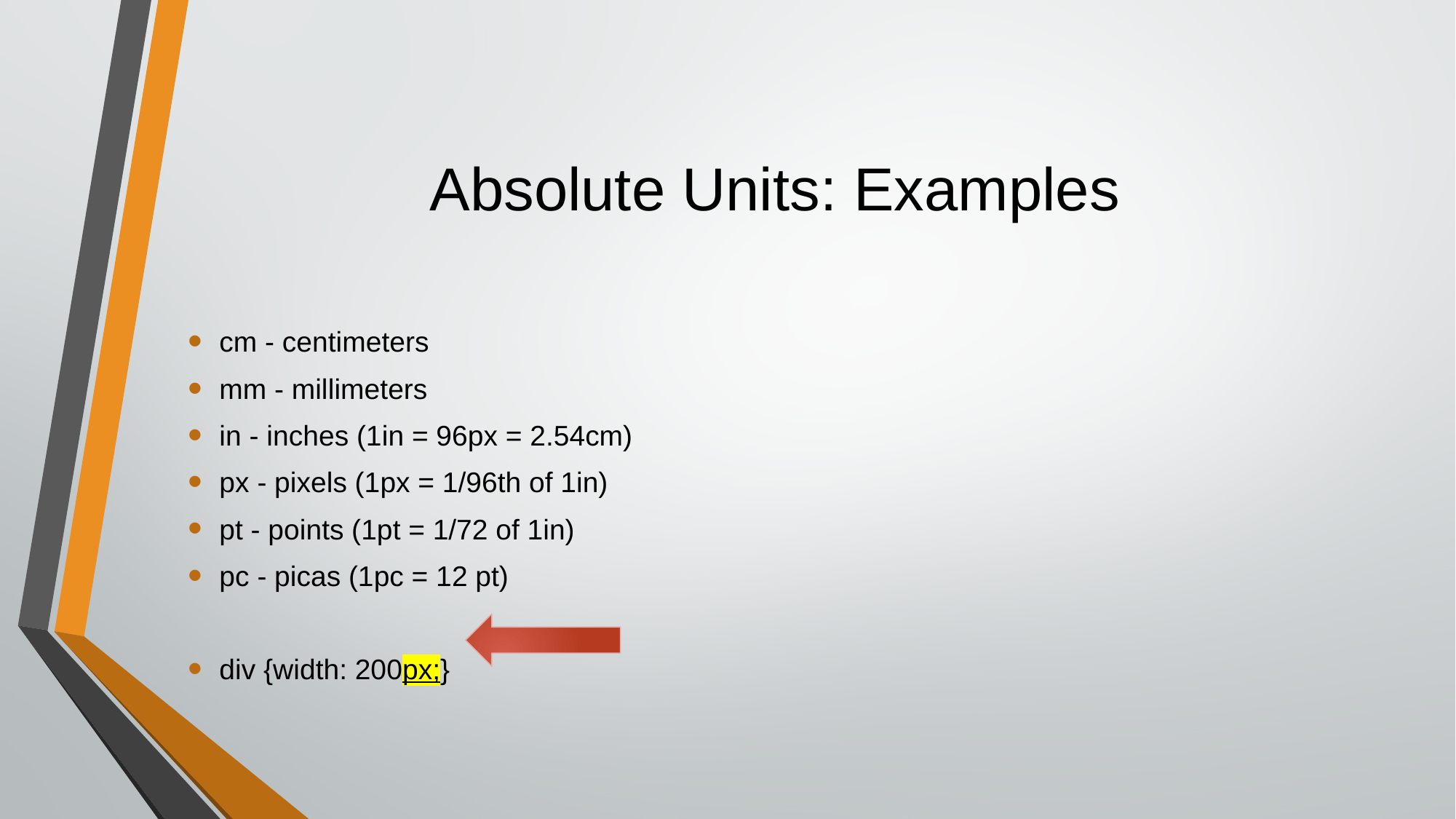

# Absolute Units: Examples
cm - centimeters
mm - millimeters
in - inches (1in = 96px = 2.54cm)
px - pixels (1px = 1/96th of 1in)
pt - points (1pt = 1/72 of 1in)
pc - picas (1pc = 12 pt)

div {width: 200px;}